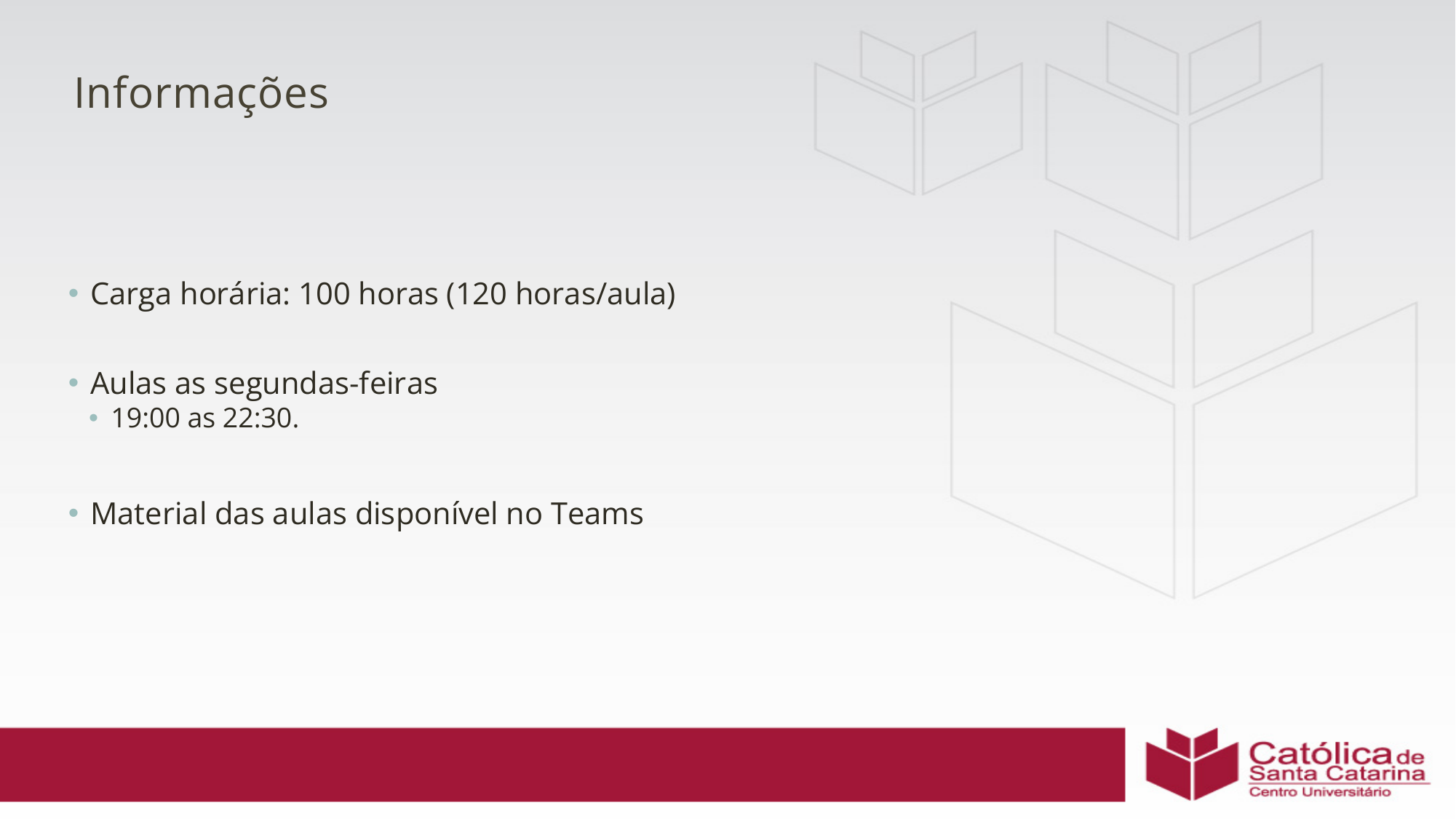

# Informações
Carga horária: 100 horas (120 horas/aula)

Aulas as segundas-feiras
19:00 as 22:30.

Material das aulas disponível no Teams